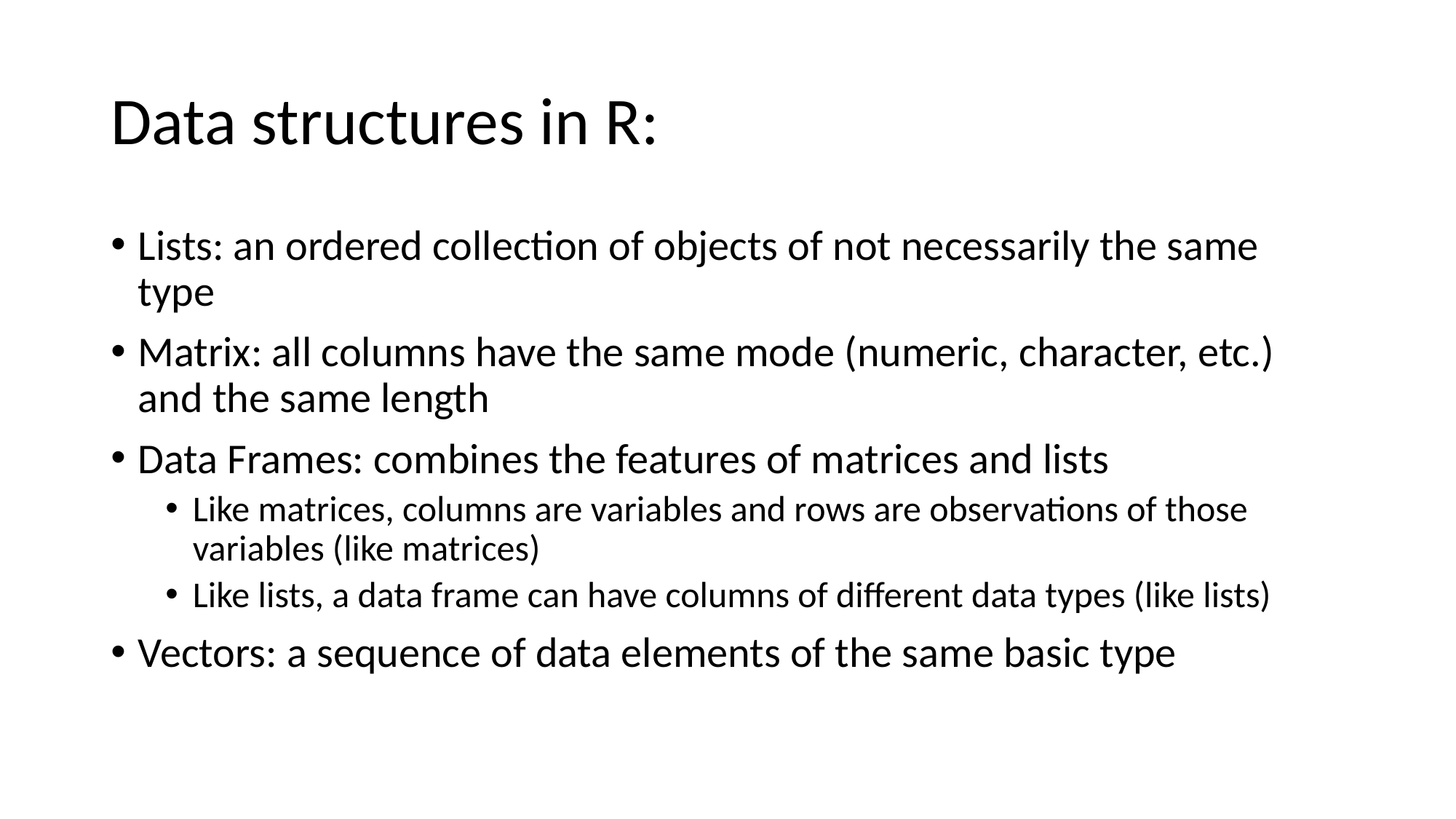

# Data structures in R:
Lists: an ordered collection of objects of not necessarily the same type
Matrix: all columns have the same mode (numeric, character, etc.) and the same length
Data Frames: combines the features of matrices and lists
Like matrices, columns are variables and rows are observations of those variables (like matrices)
Like lists, a data frame can have columns of different data types (like lists)
Vectors: a sequence of data elements of the same basic type